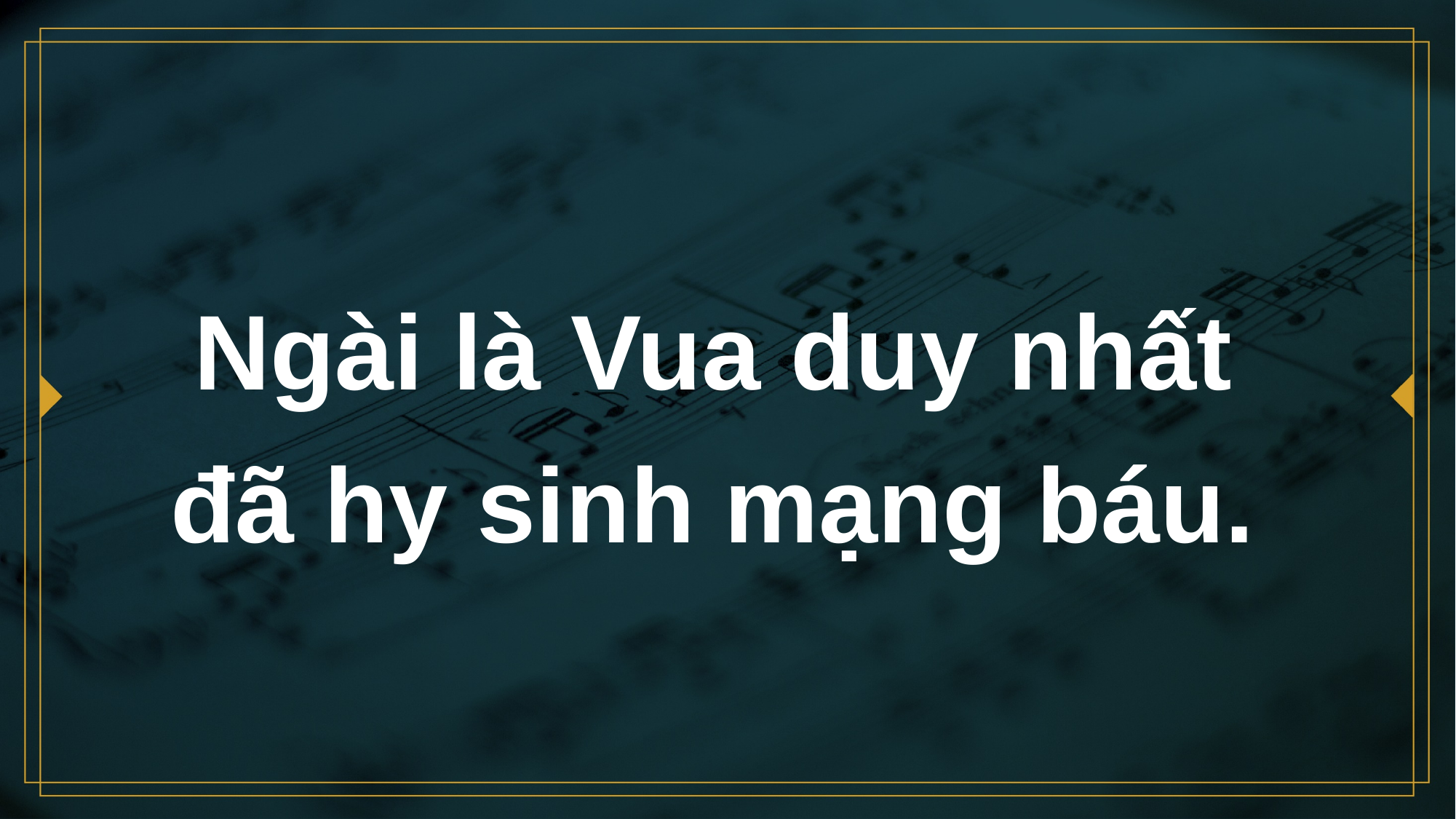

# Ngài là Vua duy nhất đã hy sinh mạng báu.